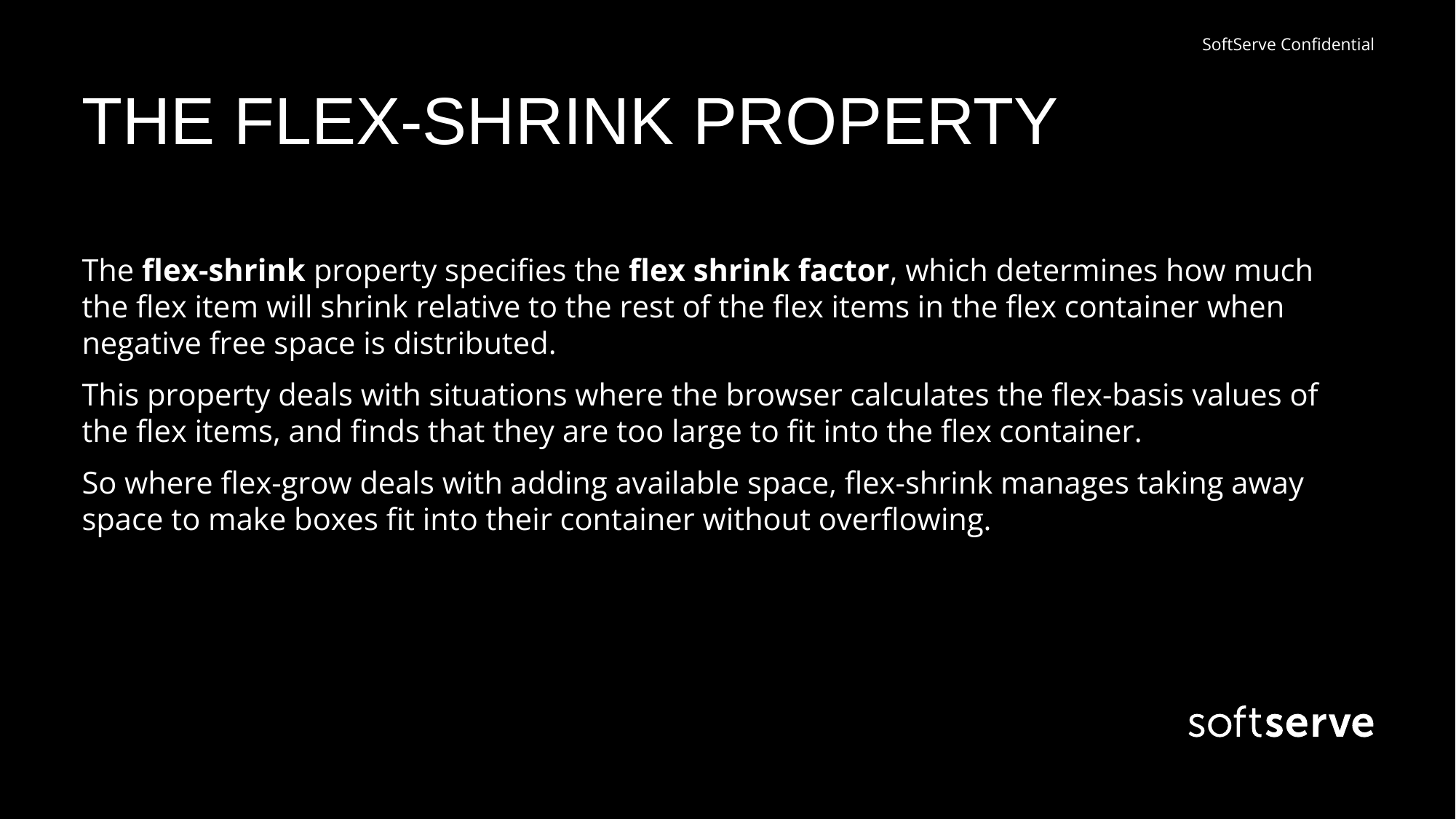

# THE FLEX-SHRINK PROPERTY
The flex-shrink property specifies the flex shrink factor, which determines how much the flex item will shrink relative to the rest of the flex items in the flex container when negative free space is distributed.
This property deals with situations where the browser calculates the flex-basis values of the flex items, and finds that they are too large to fit into the flex container.
So where flex-grow deals with adding available space, flex-shrink manages taking away space to make boxes fit into their container without overflowing.